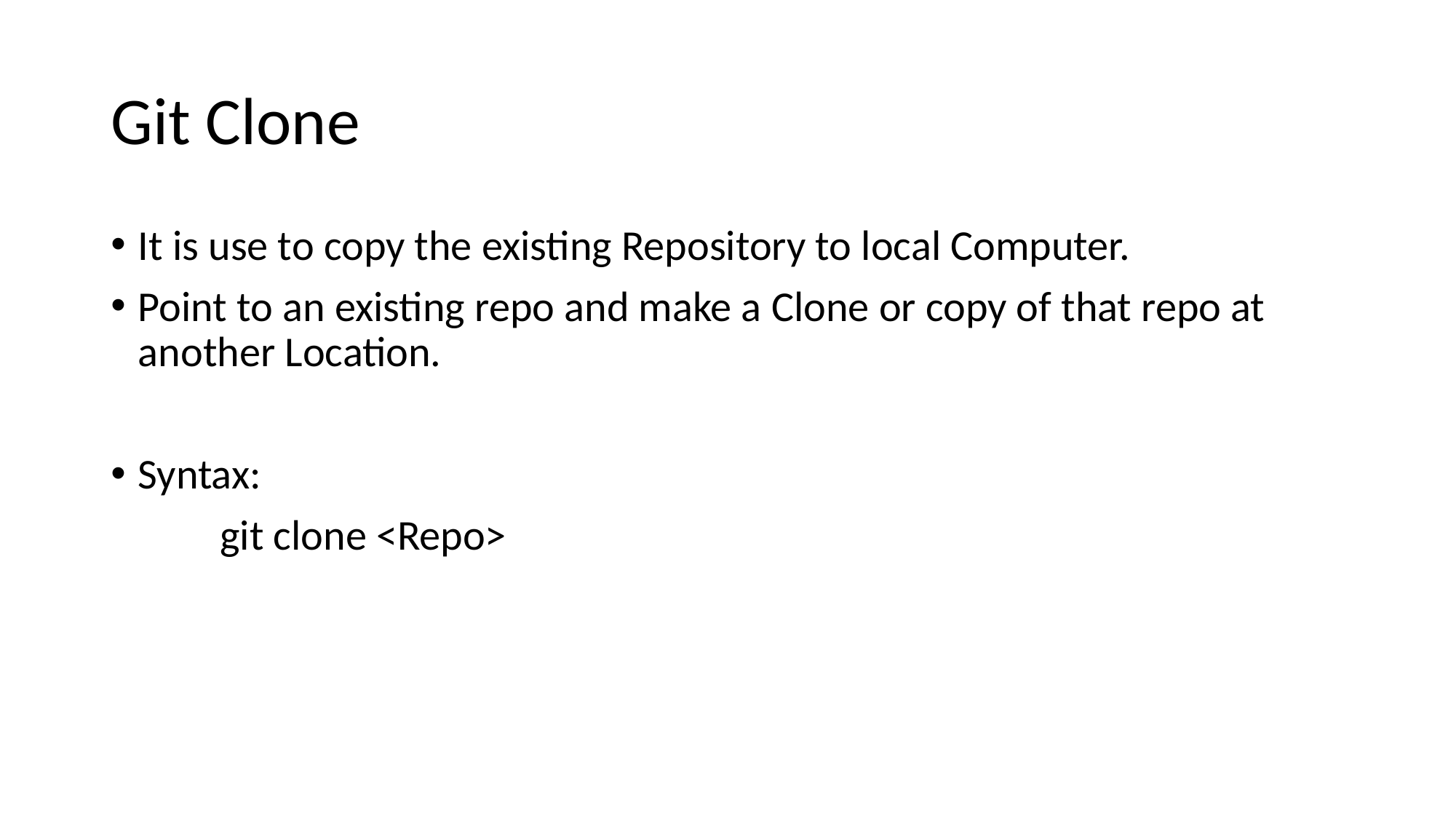

# Git Clone
It is use to copy the existing Repository to local Computer.
Point to an existing repo and make a Clone or copy of that repo at another Location.

Syntax:
	git clone <Repo>